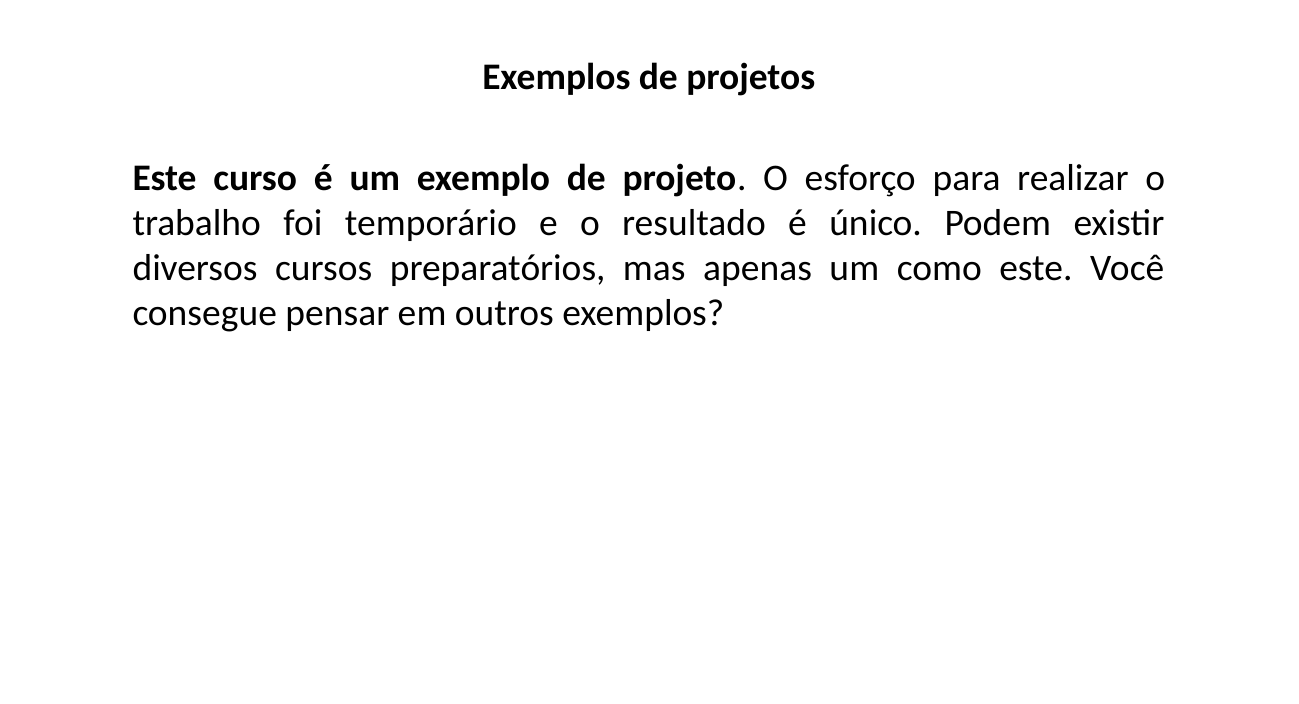

Exemplos de projetos
Este curso é um exemplo de projeto. O esforço para realizar o trabalho foi temporário e o resultado é único. Podem existir diversos cursos preparatórios, mas apenas um como este. Você consegue pensar em outros exemplos?
EXEMLO